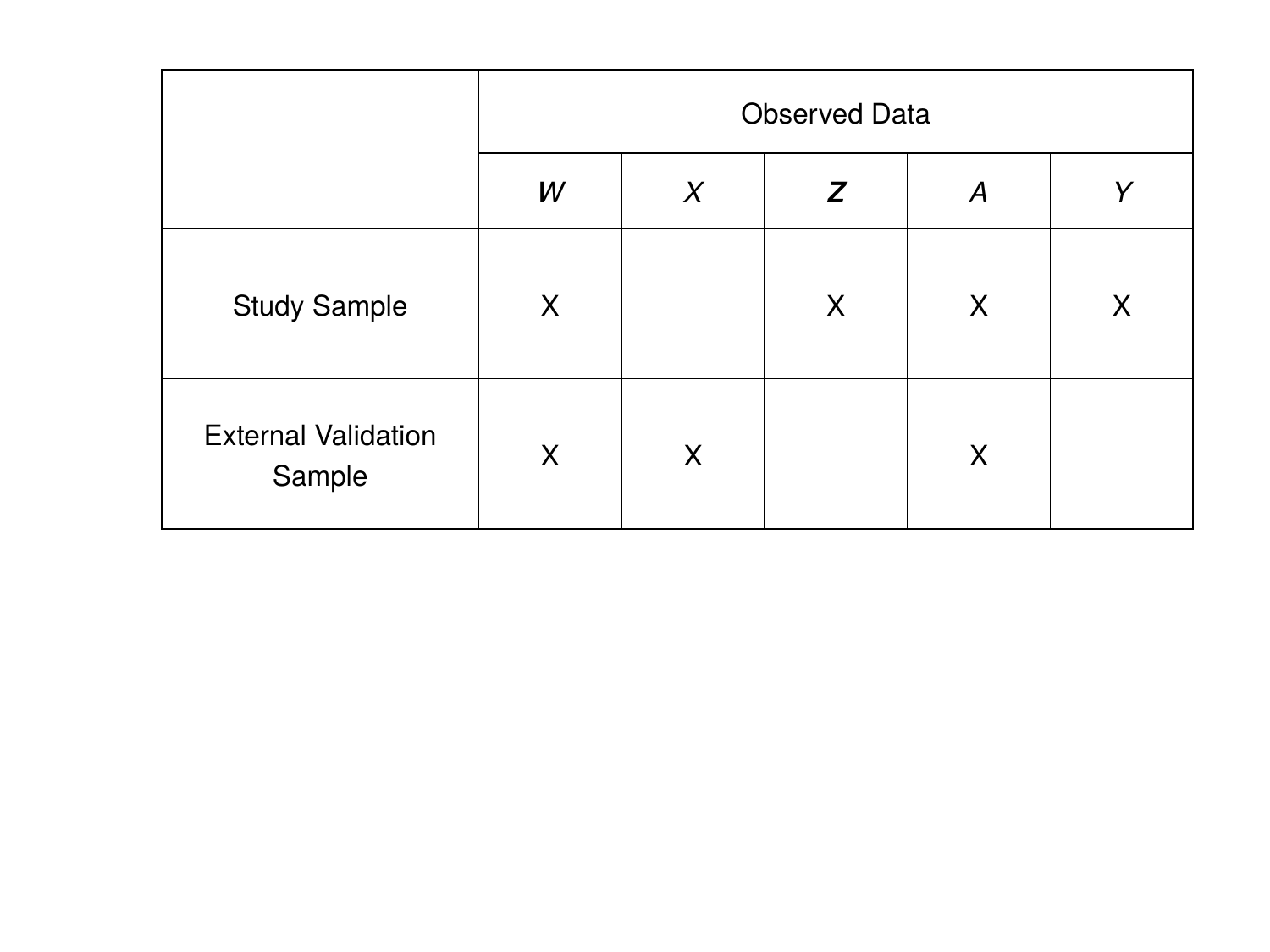

|  | Observed Data |  |  |  |  |
| --- | --- | --- | --- | --- | --- |
|  | W | X | Z | A | Y |
| Study Sample | X |  | X | X | X |
| External Validation Sample | X | X |  | X |  |